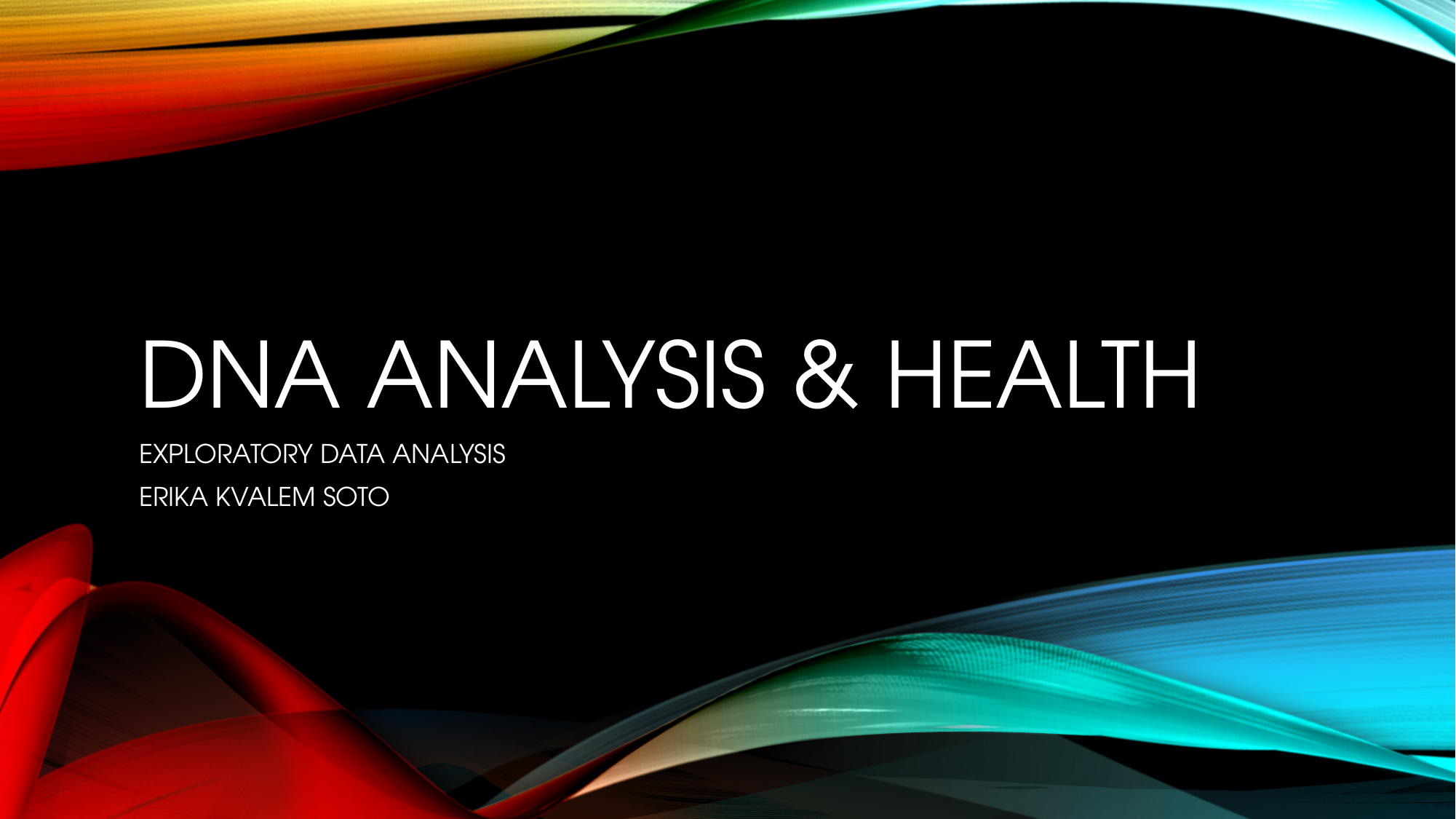

# DNA ANALYSIS & HEALTH
EXPLORATORY DATA ANALYSIS
ERIKA KVALEM SOTO